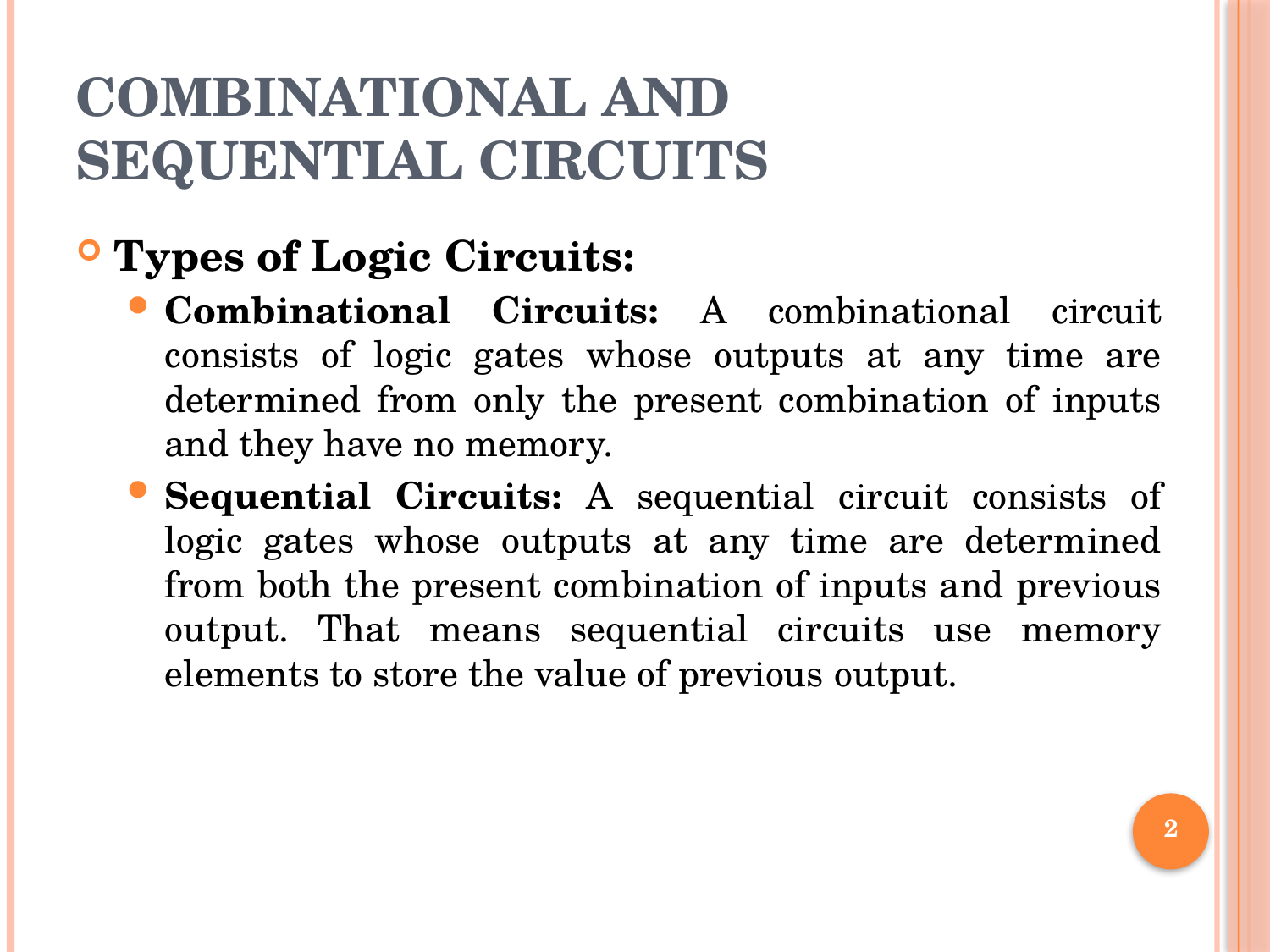

# Combinational and Sequential Circuits
Types of Logic Circuits:
Combinational Circuits: A combinational circuit consists of logic gates whose outputs at any time are determined from only the present combination of inputs and they have no memory.
Sequential Circuits: A sequential circuit consists of logic gates whose outputs at any time are determined from both the present combination of inputs and previous output. That means sequential circuits use memory elements to store the value of previous output.

2